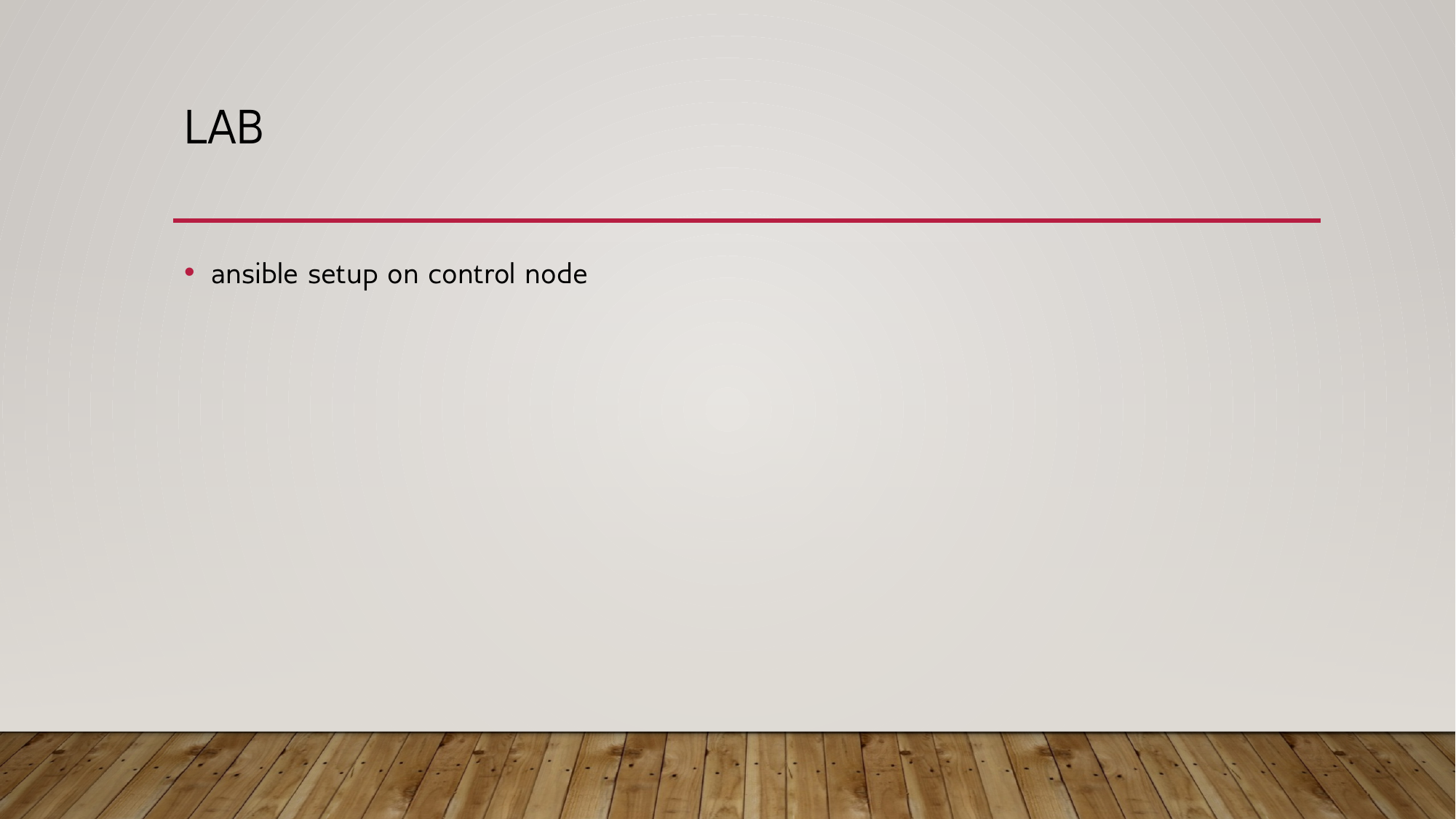

# Lab
ansible setup on control node